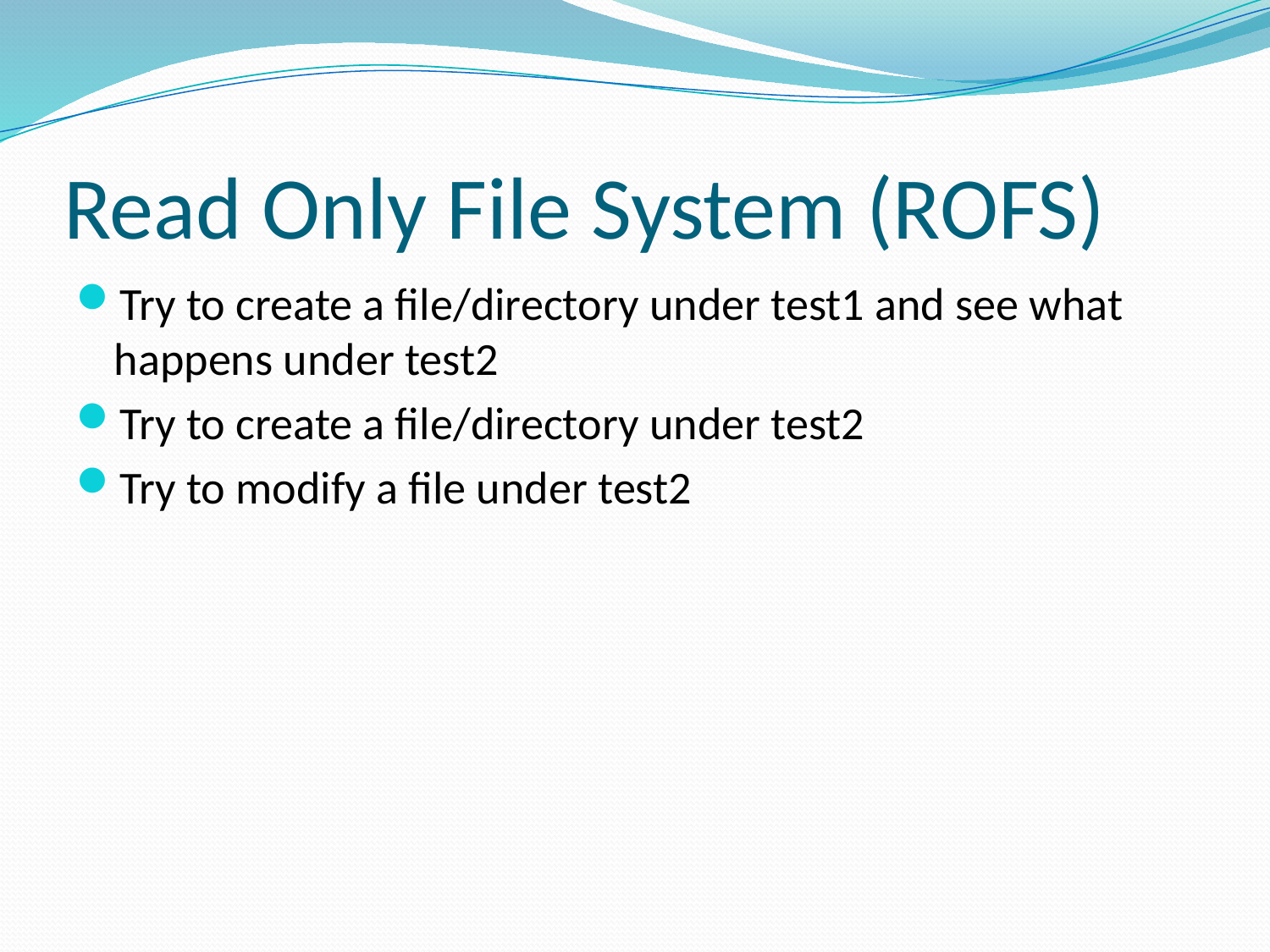

# Read Only File System (ROFS)
Try to create a file/directory under test1 and see what happens under test2
Try to create a file/directory under test2
Try to modify a file under test2